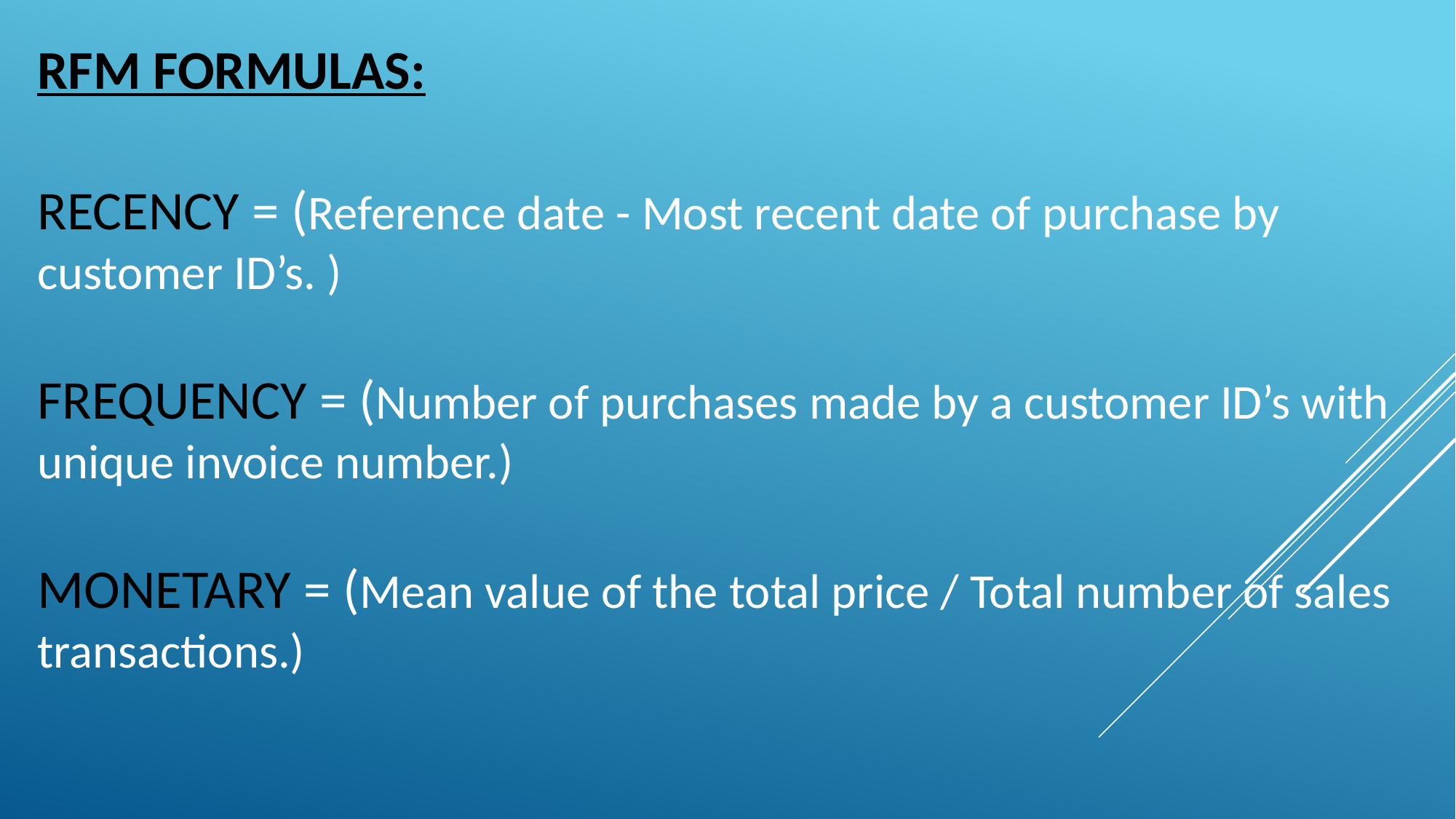

RFM FORMULAS:
# RECENCY = (Reference date - Most recent date of purchase by customer ID’s. ) FREQUENCY = (Number of purchases made by a customer ID’s with unique invoice number.) MONETARY = (Mean value of the total price / Total number of sales transactions.)